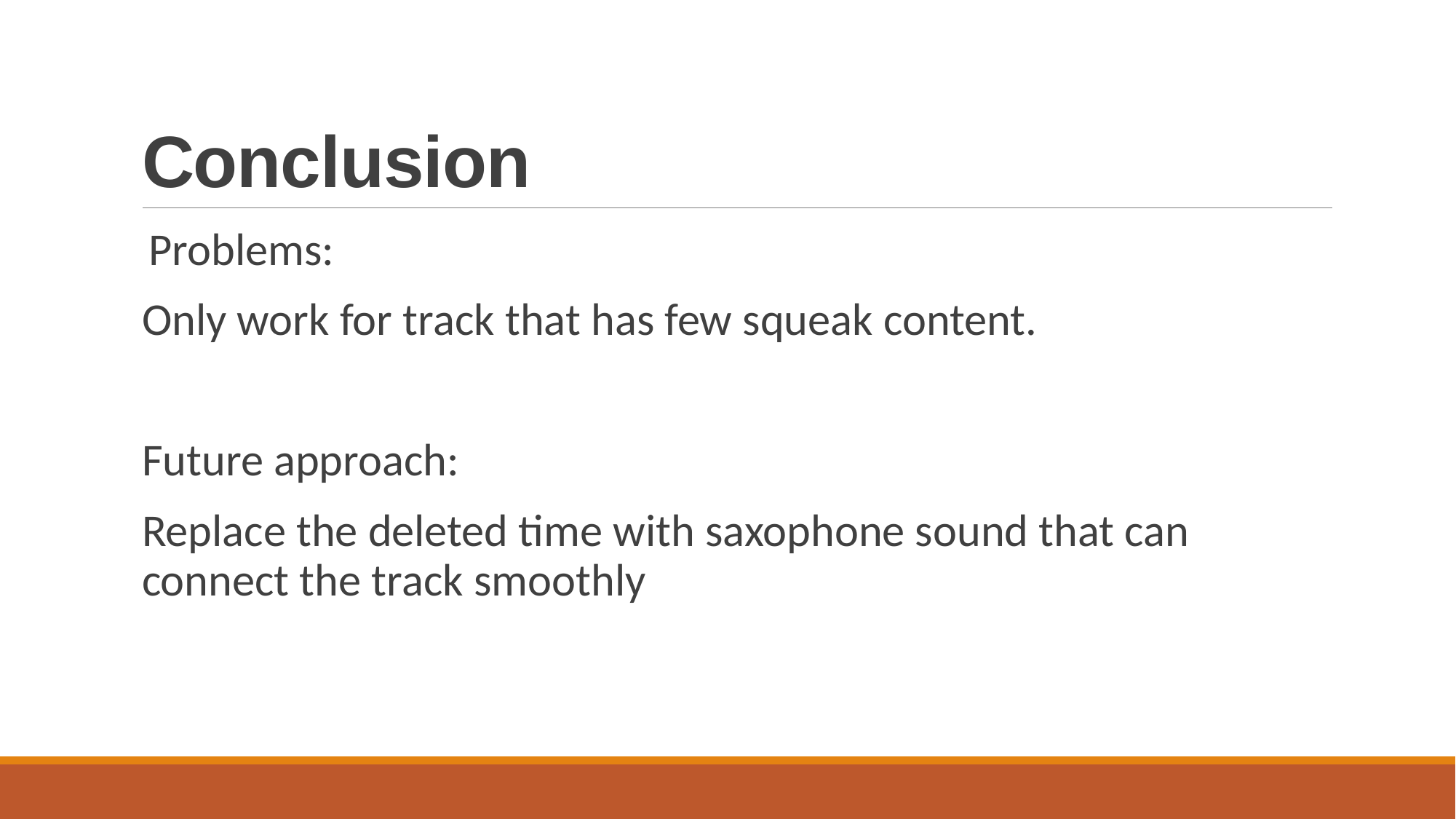

# Conclusion
 Problems:
Only work for track that has few squeak content.

Future approach:
Replace the deleted time with saxophone sound that can connect the track smoothly